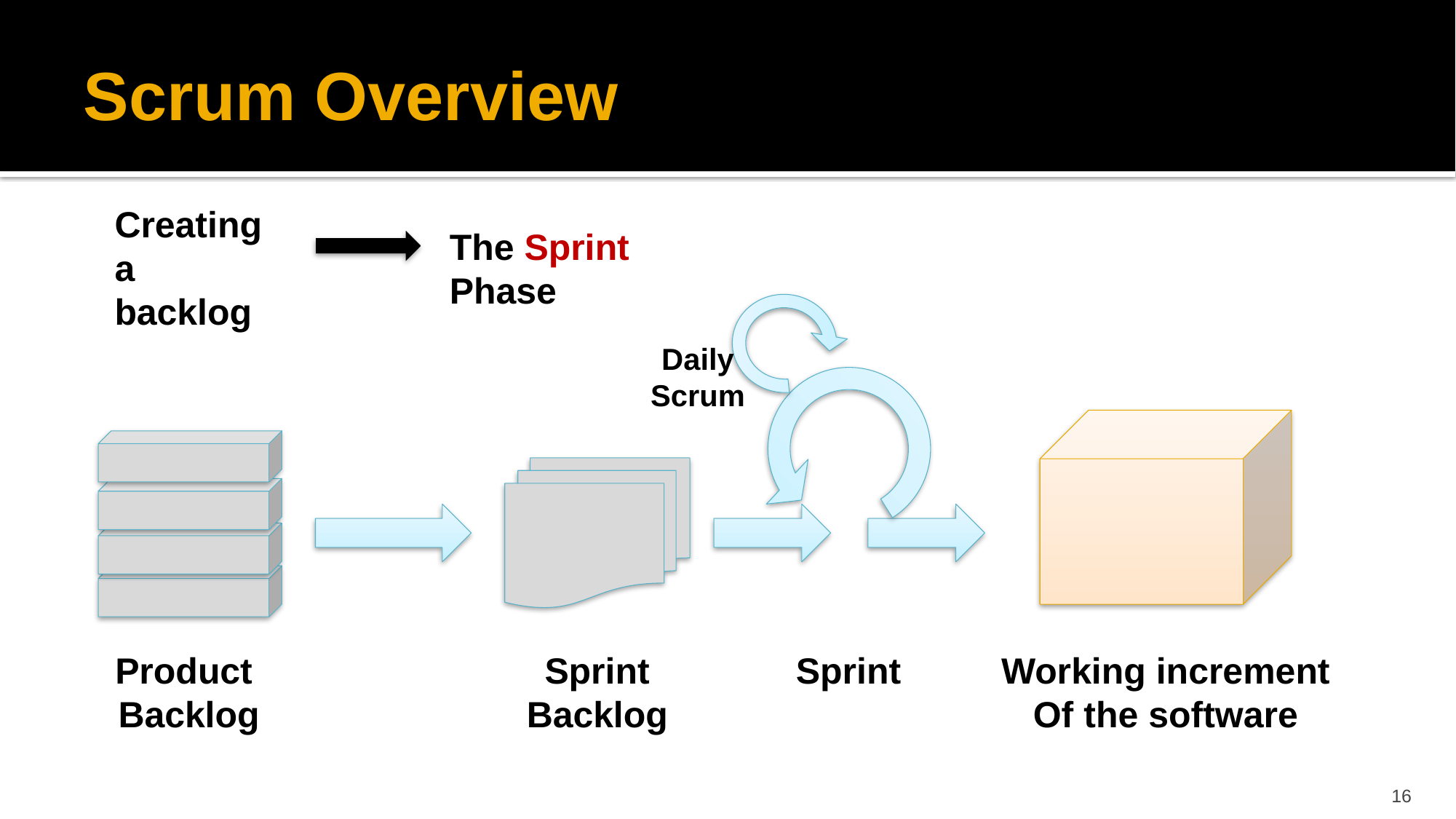

# Scrum Overview
Creating a
backlog
The Sprint Phase

Daily
Scrum

Sprint

Working increment
Of the software

Sprint
Backlog

Product
Backlog
16